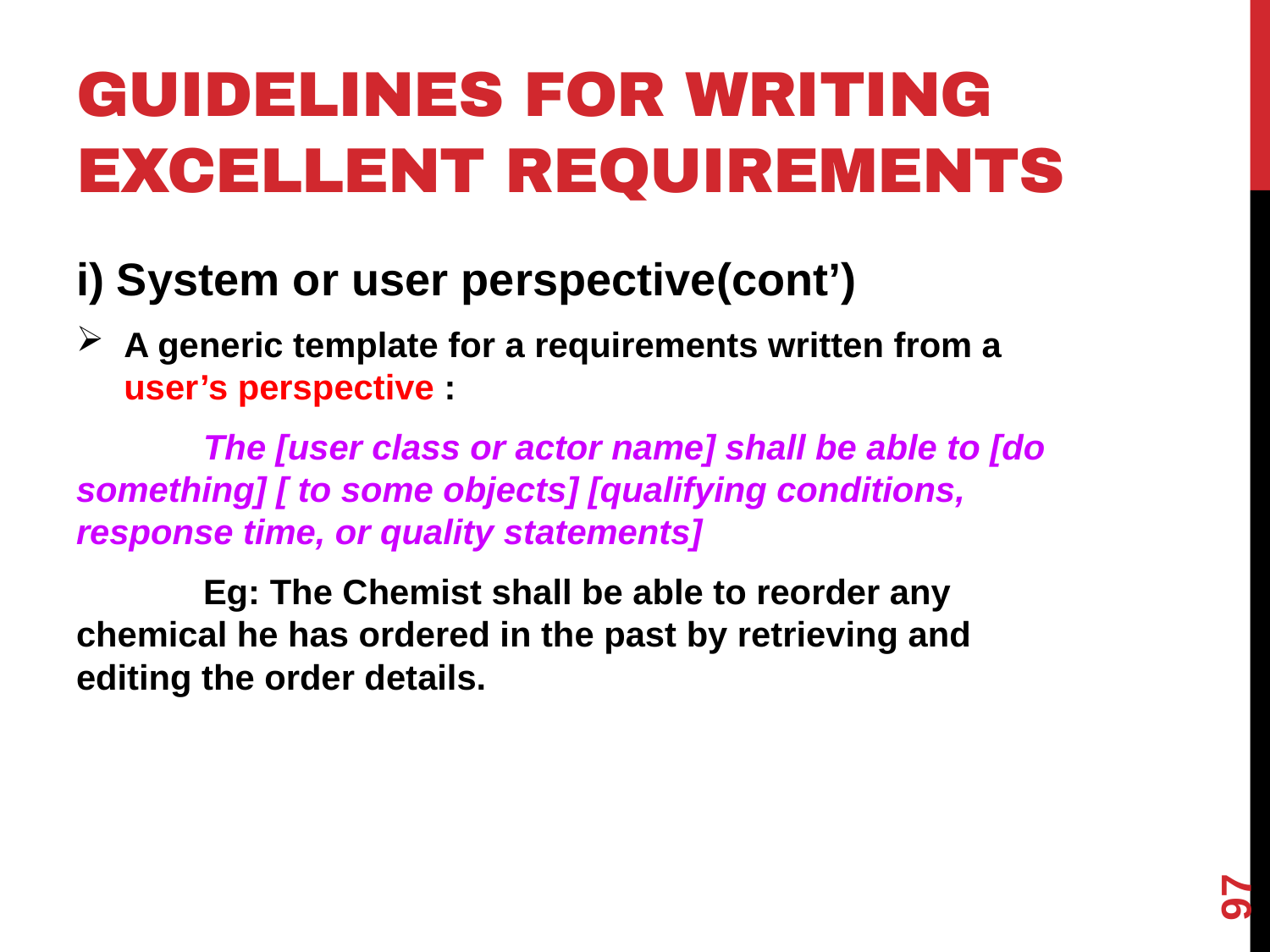

# Guidelines for writing excellent requirements
i) System or user perspective(cont’)
A generic template for a requirements written from a user’s perspective :
	The [user class or actor name] shall be able to [do 	something] [ to some objects] [qualifying conditions, 	response time, or quality statements]
	Eg: The Chemist shall be able to reorder any 	chemical he has ordered in the past by retrieving and 	editing the order details.
97